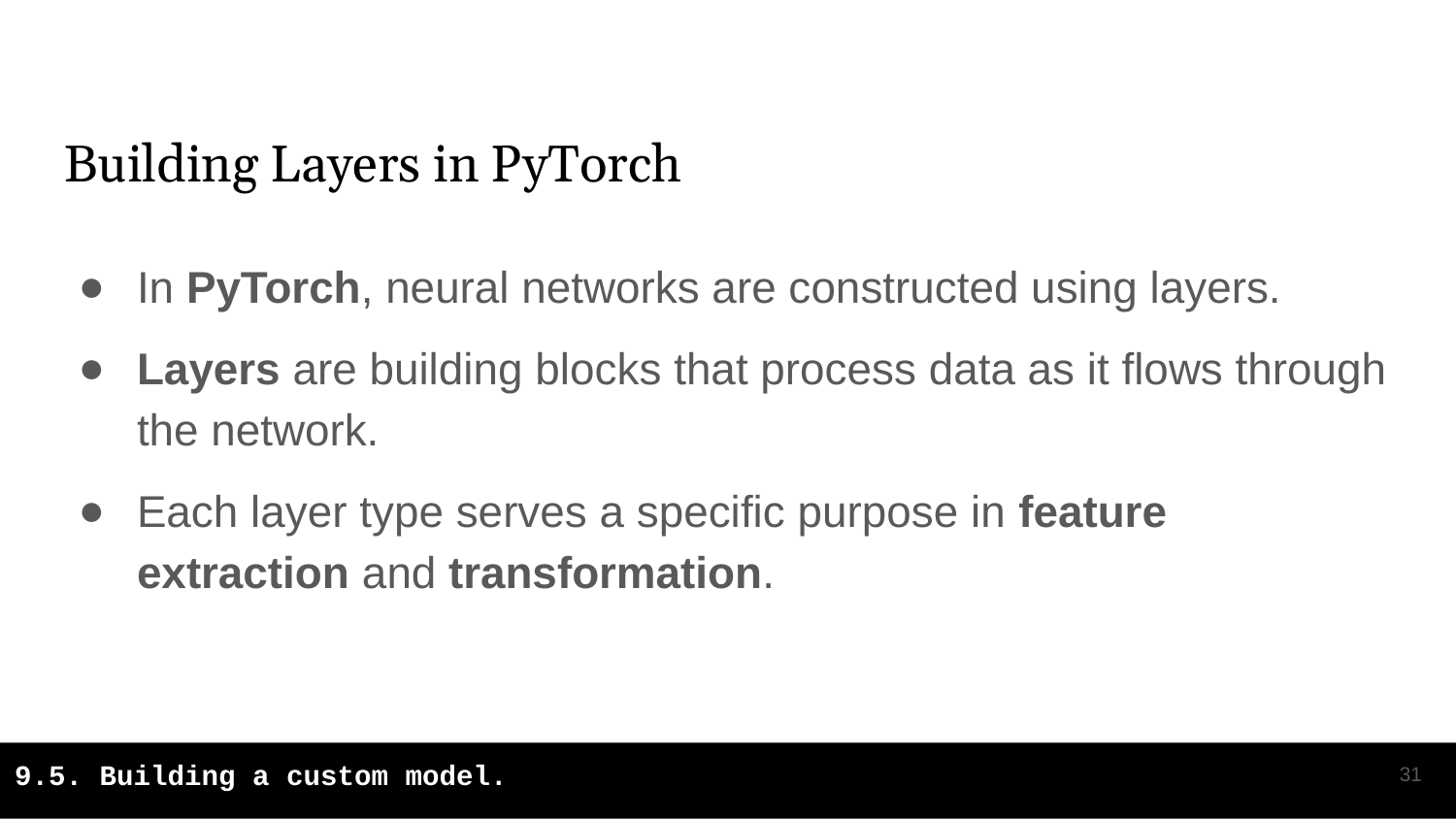

# Building Layers in PyTorch
In PyTorch, neural networks are constructed using layers.
Layers are building blocks that process data as it flows through the network.
Each layer type serves a specific purpose in feature extraction and transformation.
31
9.5. Building a custom model.